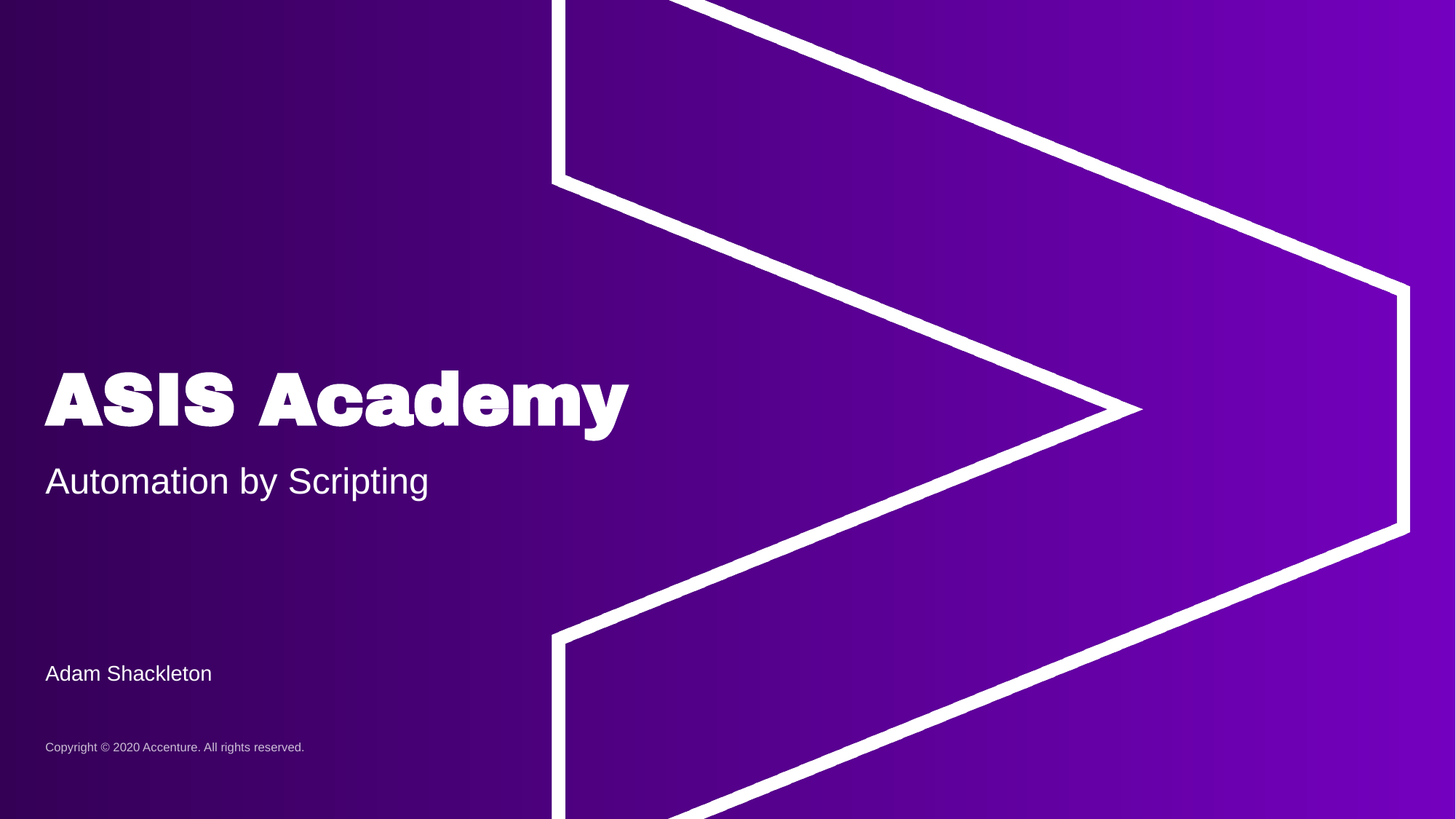

# ASIS Academy
Automation by Scripting
Adam Shackleton